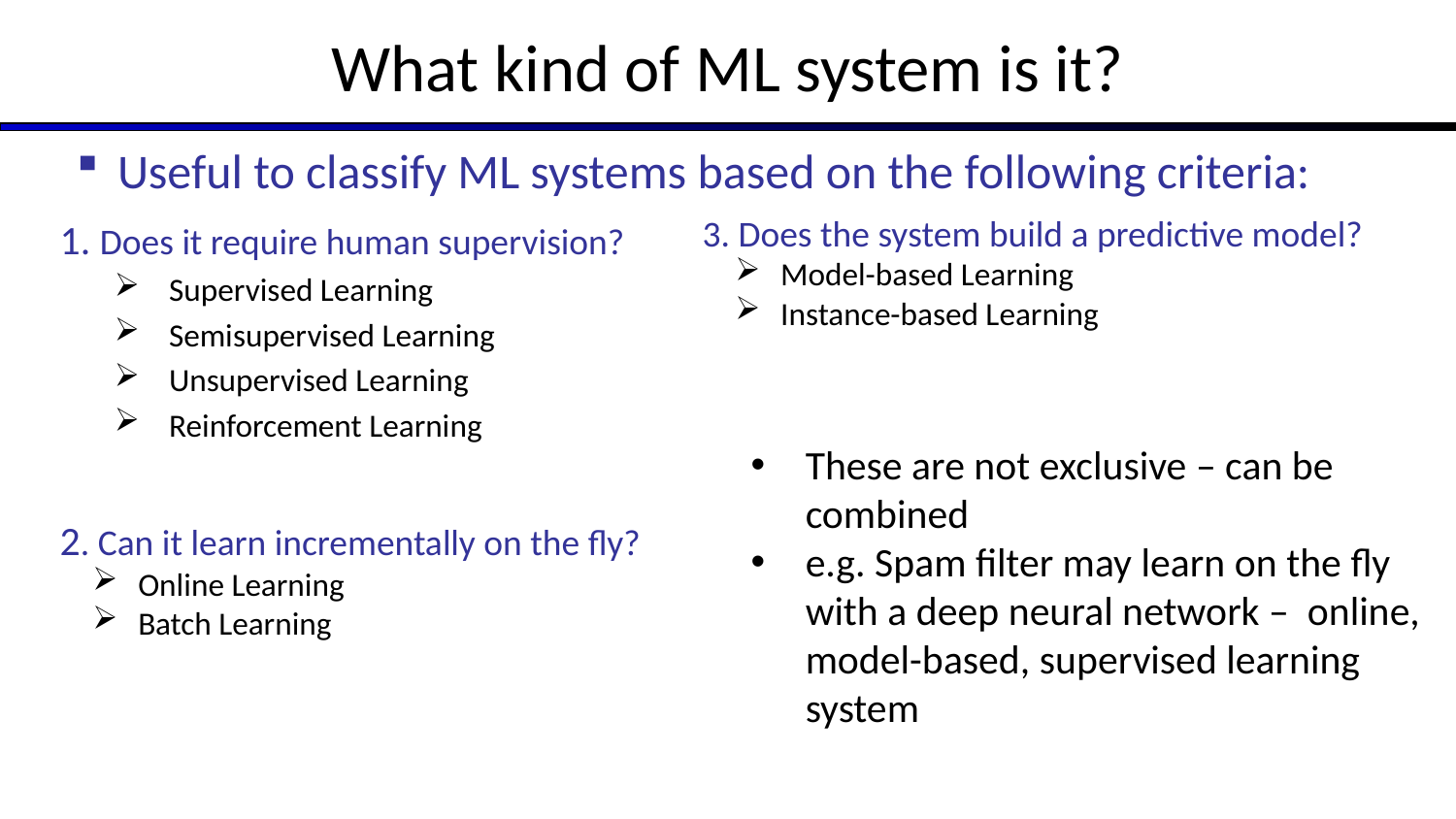

# What kind of ML system is it?
Useful to classify ML systems based on the following criteria:
3. Does the system build a predictive model?
Model-based Learning
Instance-based Learning
1. Does it require human supervision?
Supervised Learning
Semisupervised Learning
Unsupervised Learning
Reinforcement Learning
These are not exclusive – can be combined
e.g. Spam filter may learn on the fly with a deep neural network –  online, model-based, supervised learning system
2. Can it learn incrementally on the fly?
Online Learning
Batch Learning